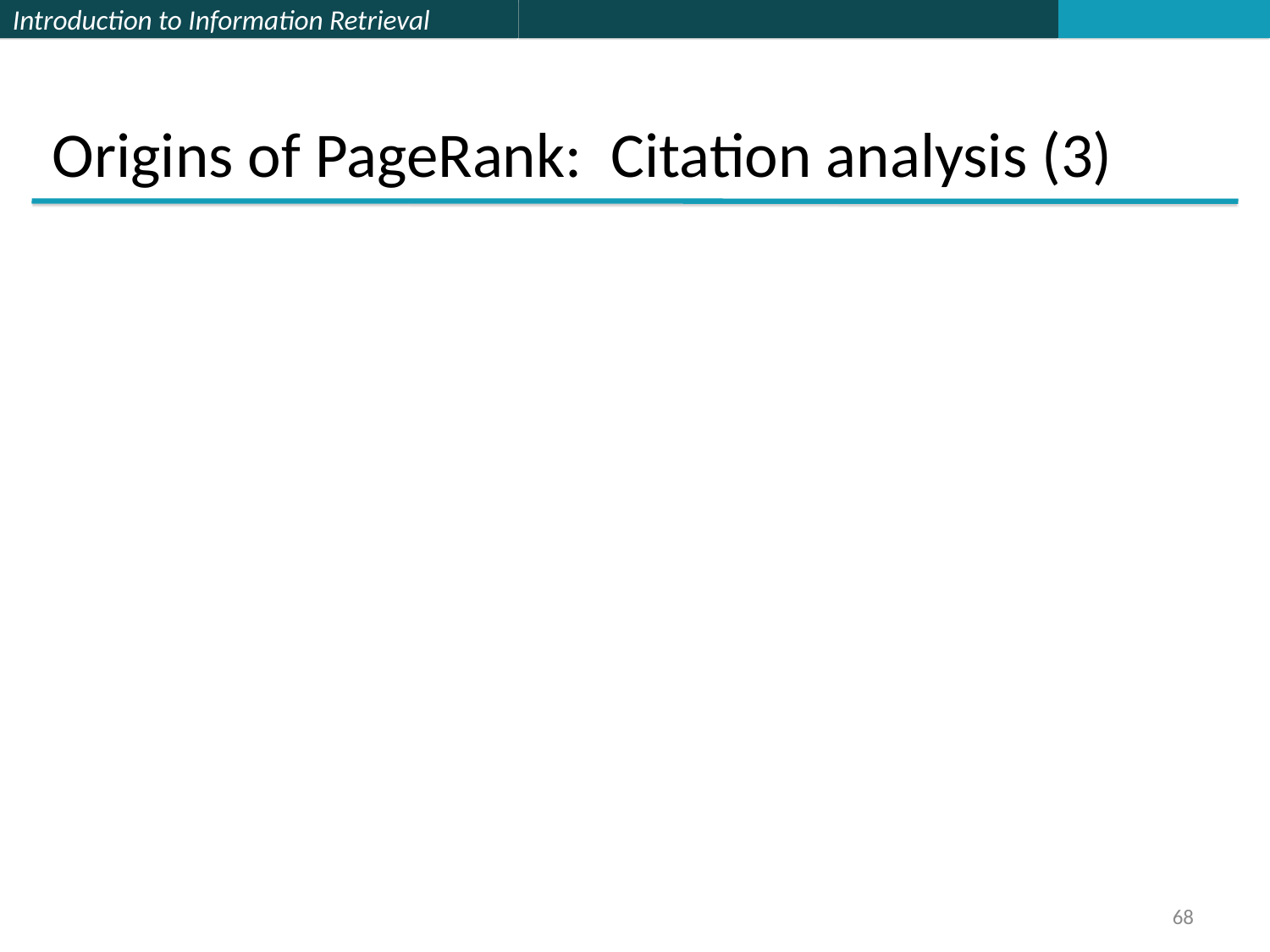

Origins of PageRank:  Citation analysis (3)
68